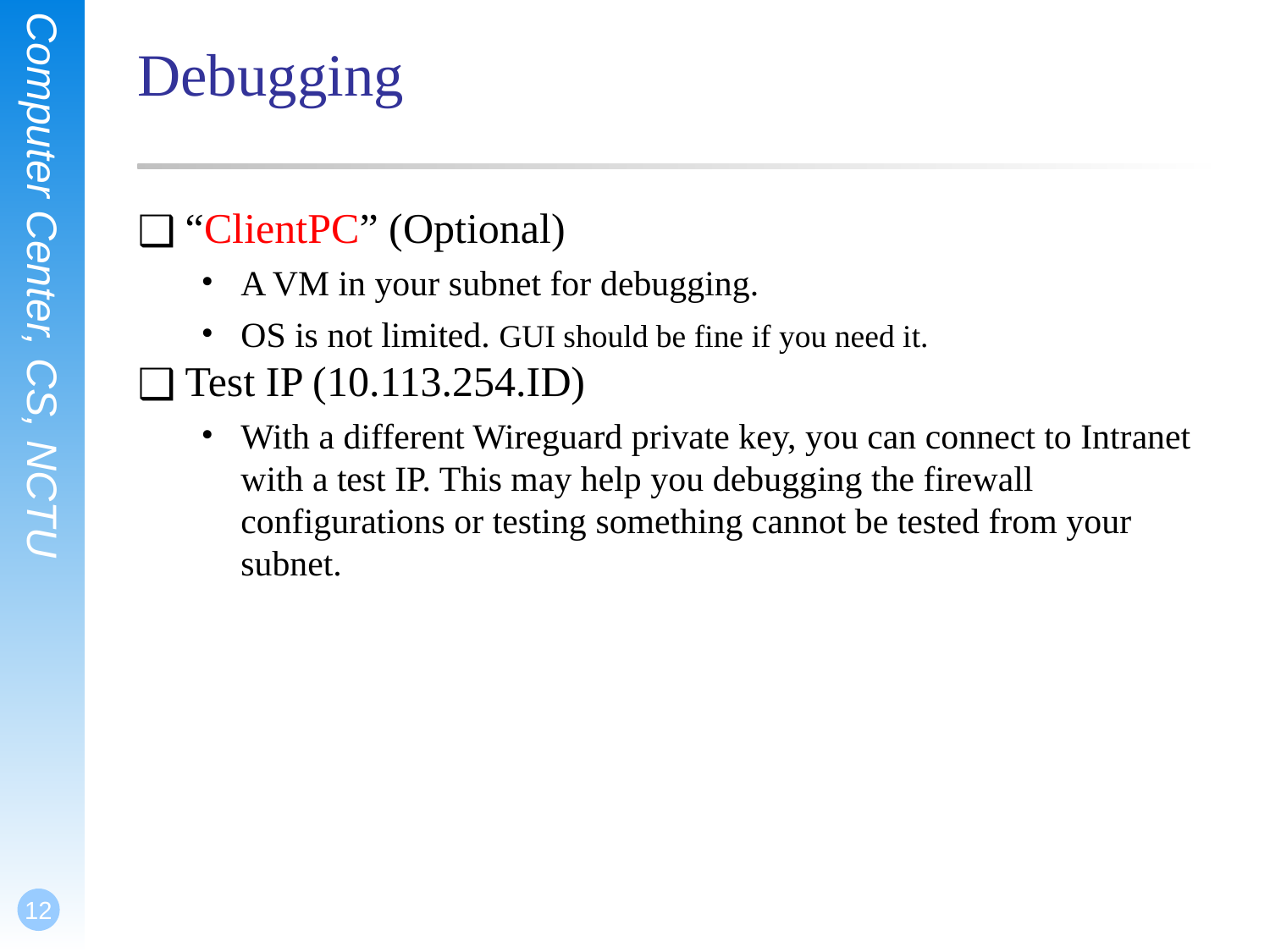

# Debugging
“ClientPC” (Optional)
A VM in your subnet for debugging.
OS is not limited. GUI should be fine if you need it.
Test IP (10.113.254.ID)
With a different Wireguard private key, you can connect to Intranet with a test IP. This may help you debugging the firewall configurations or testing something cannot be tested from your subnet.